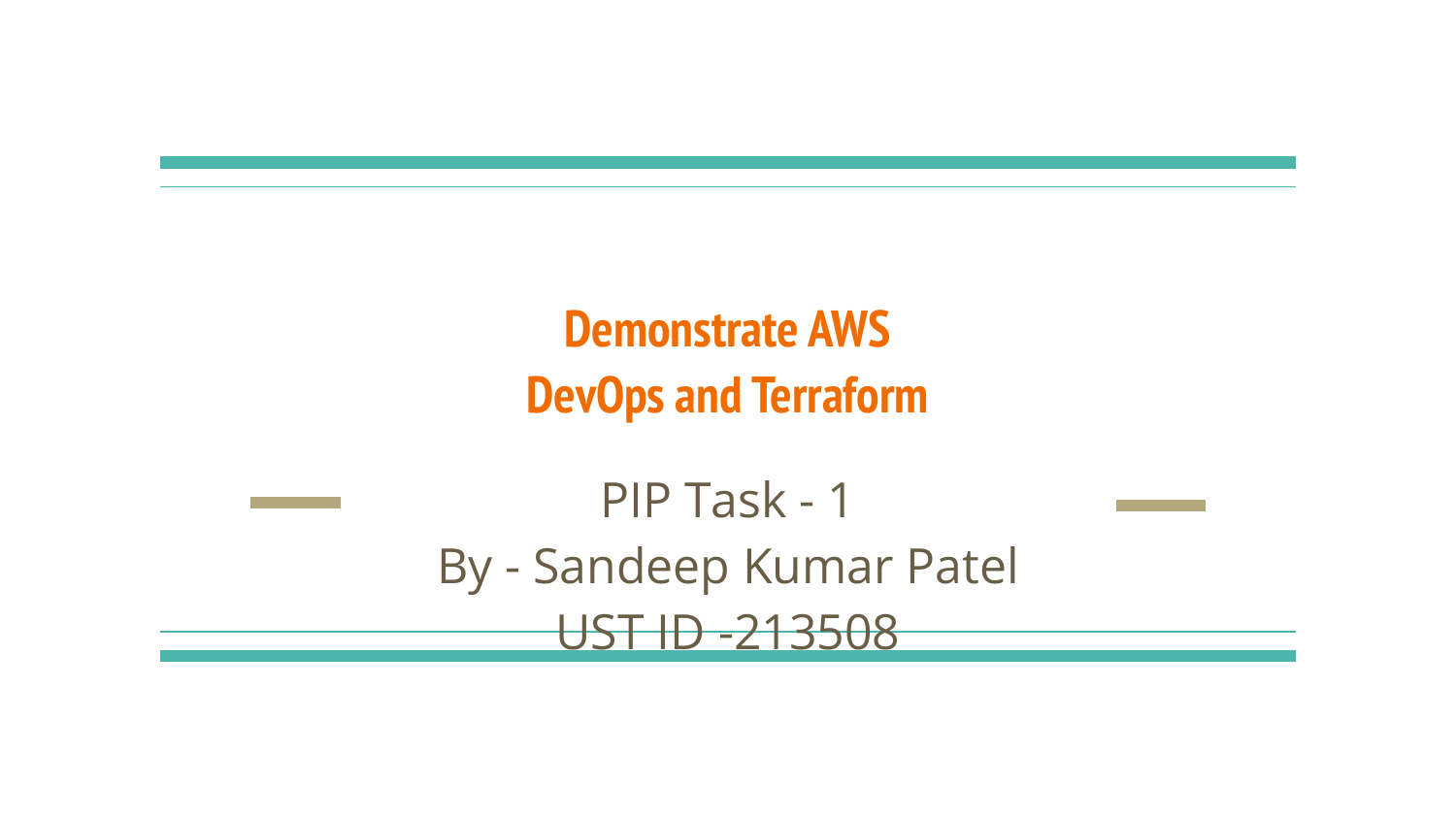

# Demonstrate AWS
DevOps and Terraform
PIP Task - 1
By - Sandeep Kumar Patel
UST ID -213508